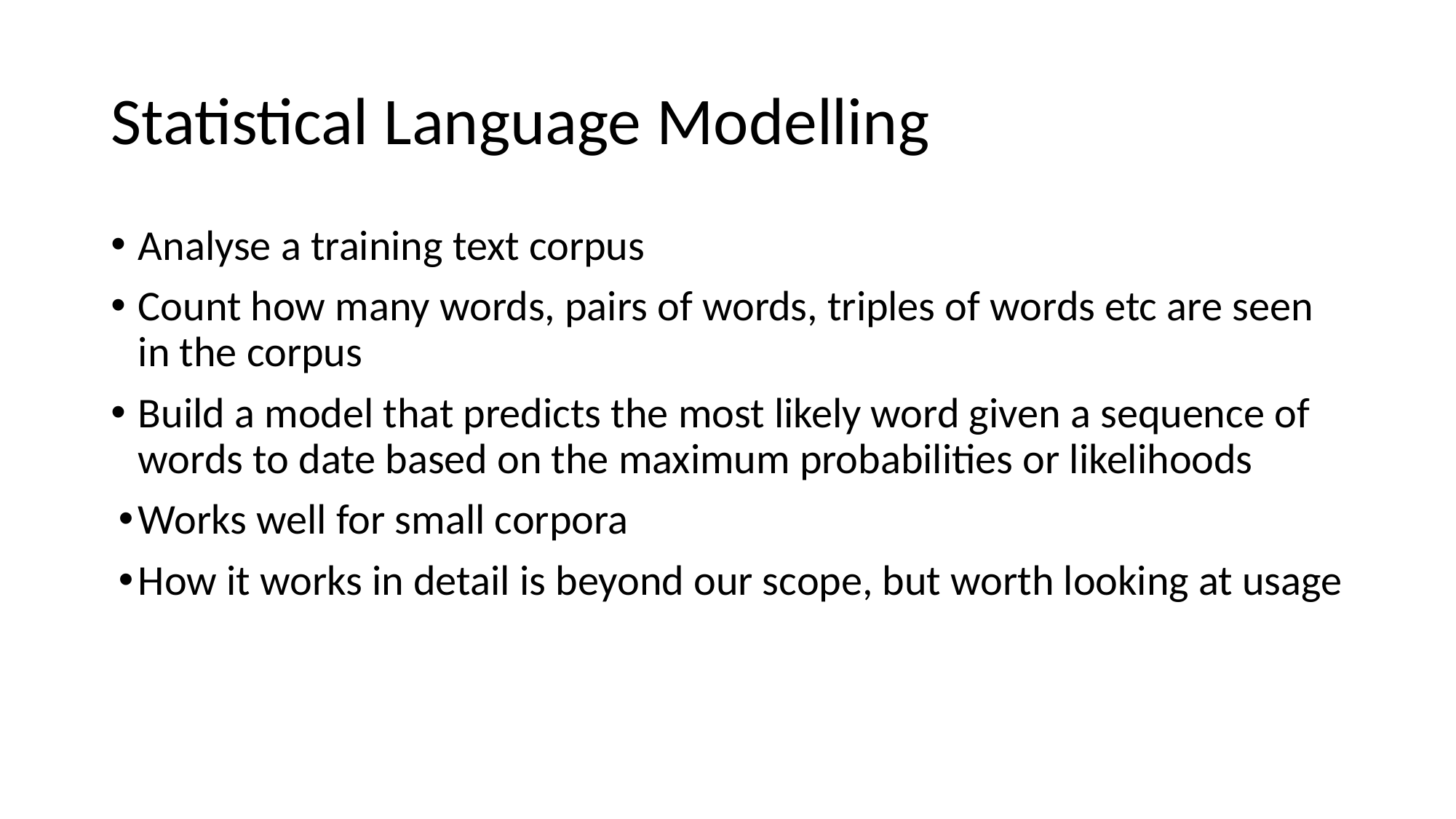

# Statistical Language Modelling
Analyse a training text corpus
Count how many words, pairs of words, triples of words etc are seen in the corpus
Build a model that predicts the most likely word given a sequence of words to date based on the maximum probabilities or likelihoods
Works well for small corpora
How it works in detail is beyond our scope, but worth looking at usage